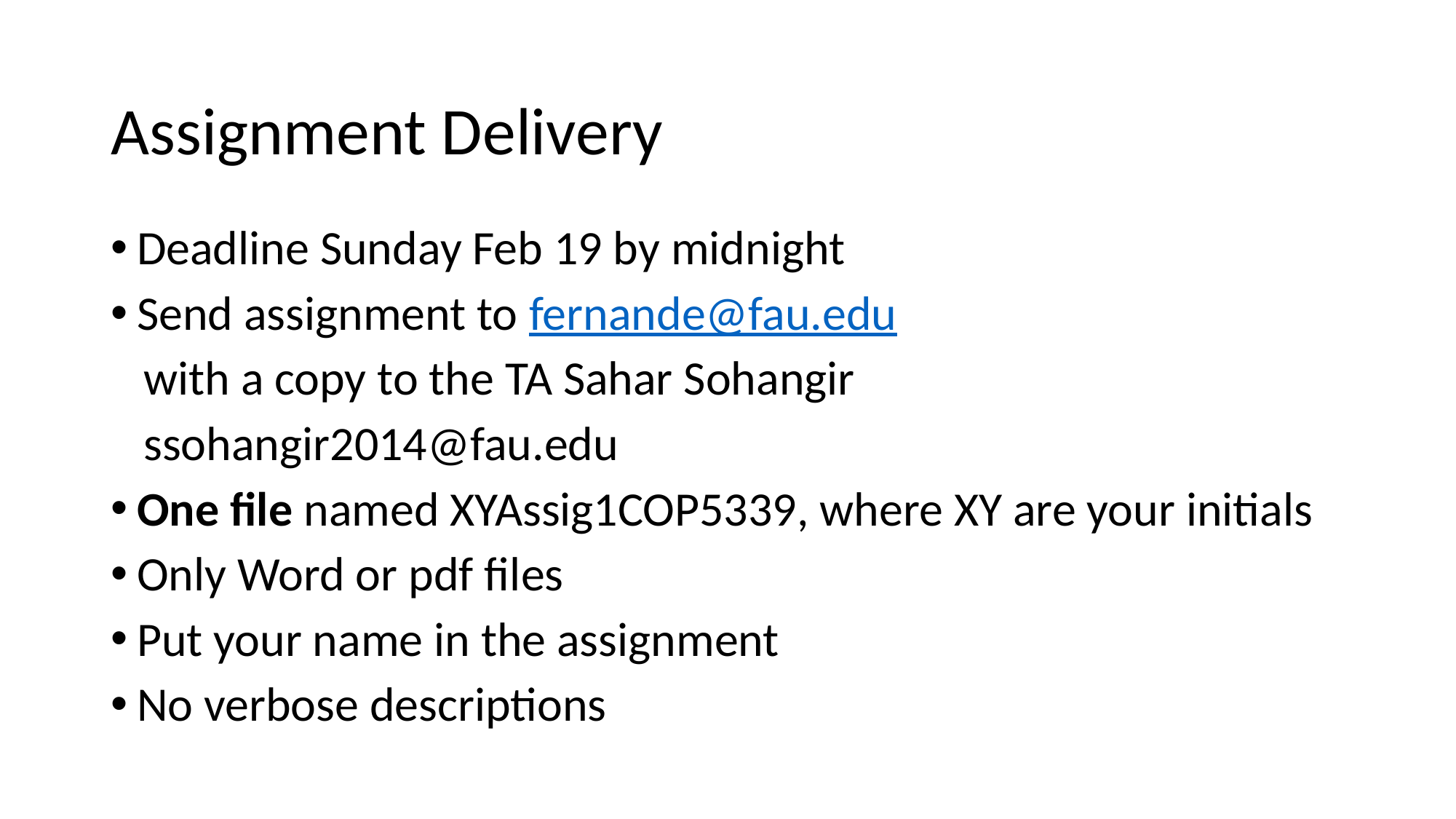

# Assignment Delivery
Deadline Sunday Feb 19 by midnight
Send assignment to fernande@fau.edu
   with a copy to the TA Sahar Sohangir
   ssohangir2014@fau.edu
One file named XYAssig1COP5339, where XY are your initials
Only Word or pdf files
Put your name in the assignment
No verbose descriptions